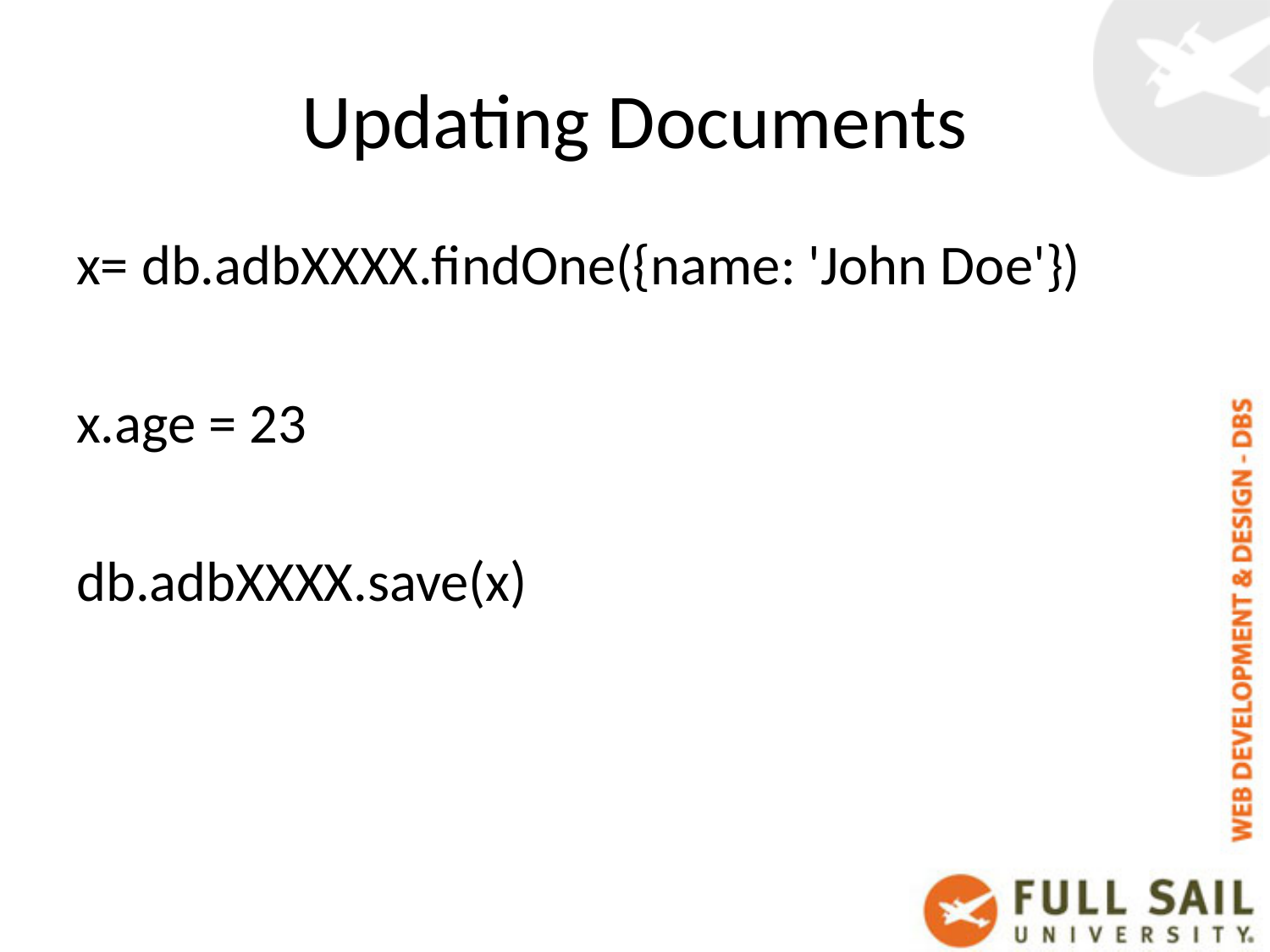

# Updating Documents
x= db.adbXXXX.findOne({name: 'John Doe'})

x.age = 23

db.adbXXXX.save(x)